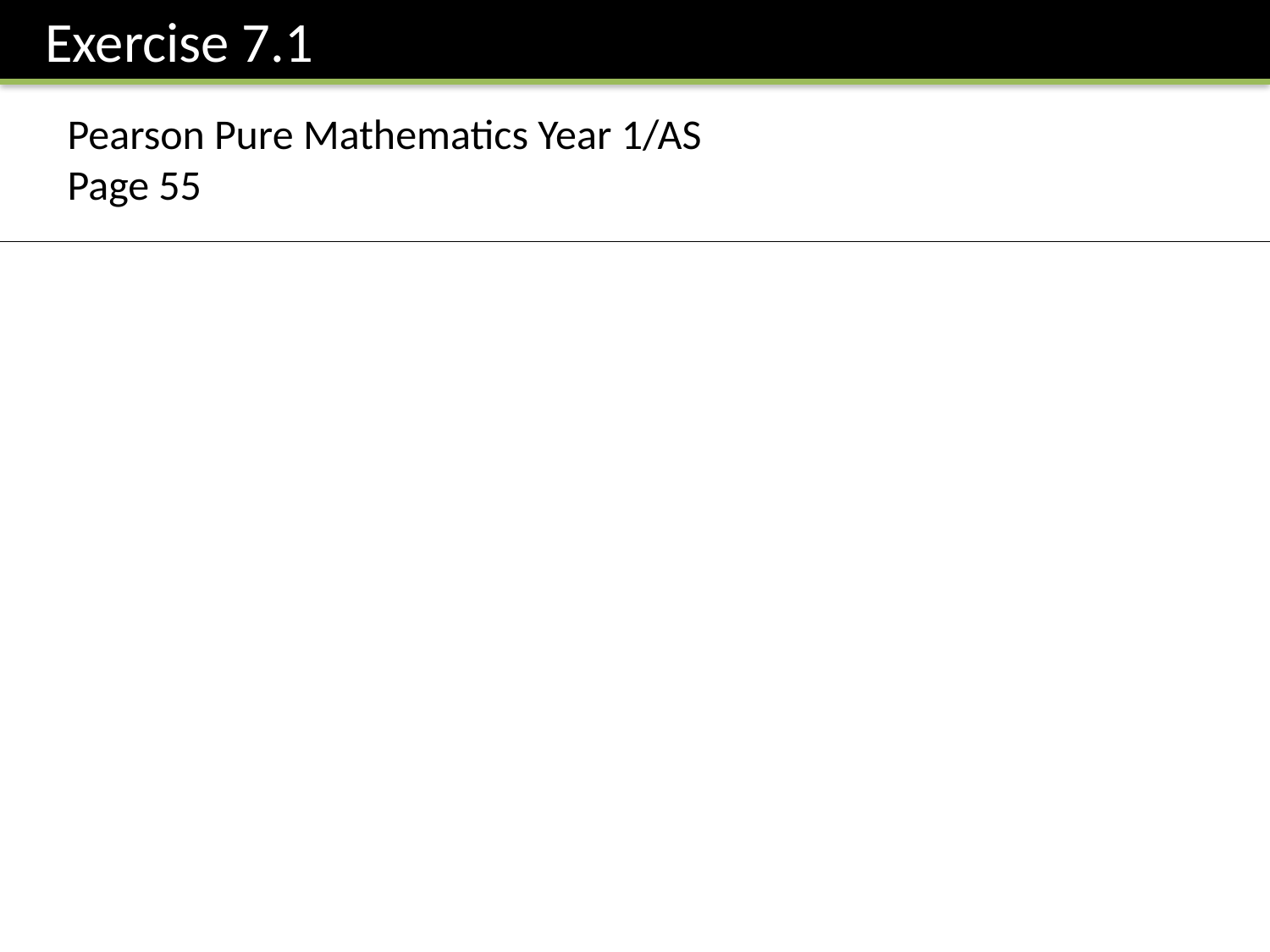

Exercise 7.1
Pearson Pure Mathematics Year 1/AS
Page 55